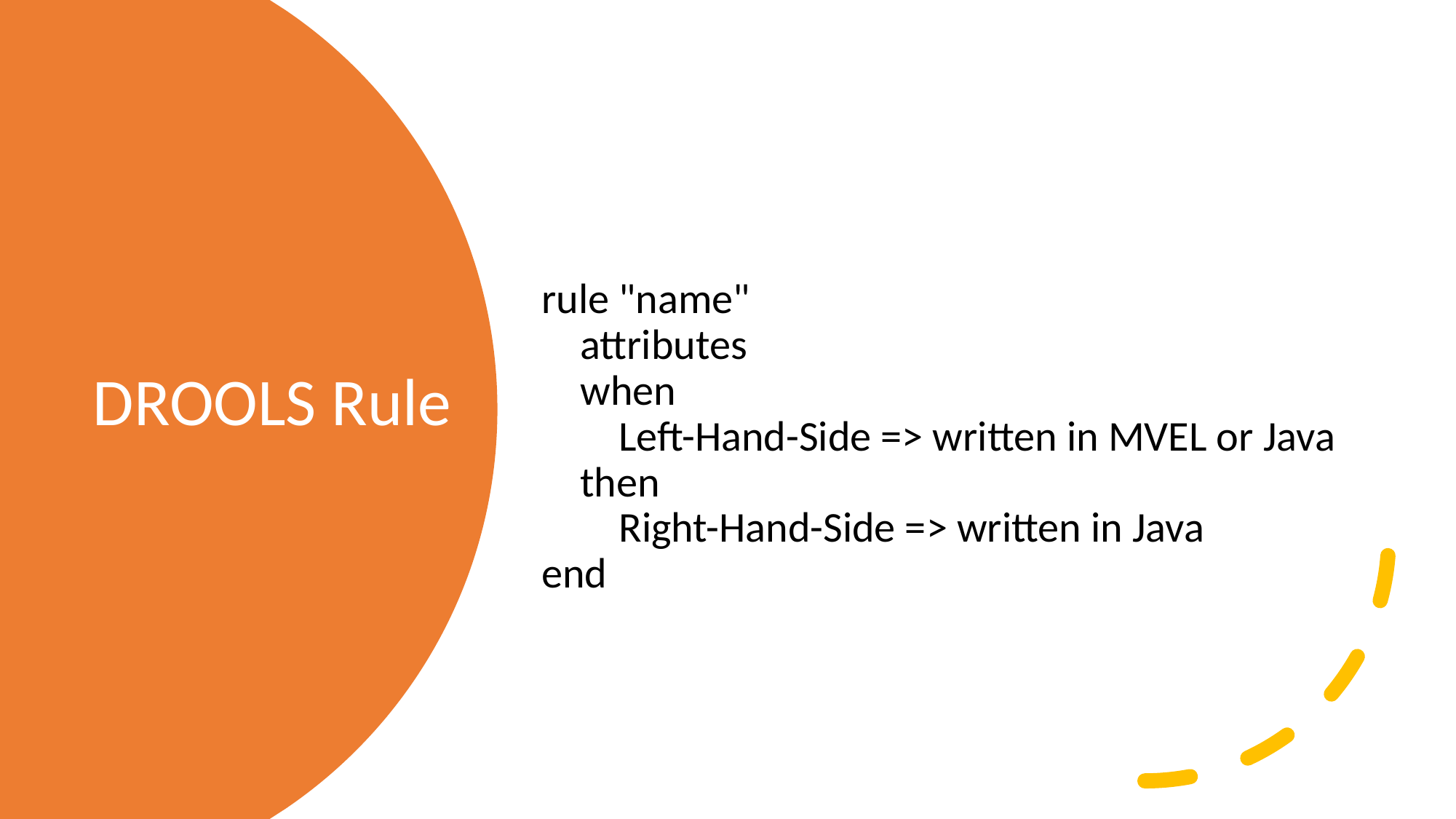

rule "name"
    attributes
    when
        Left-Hand-Side => written in MVEL or Java
    then
        Right-Hand-Side => written in Java
end
# DROOLS Rule